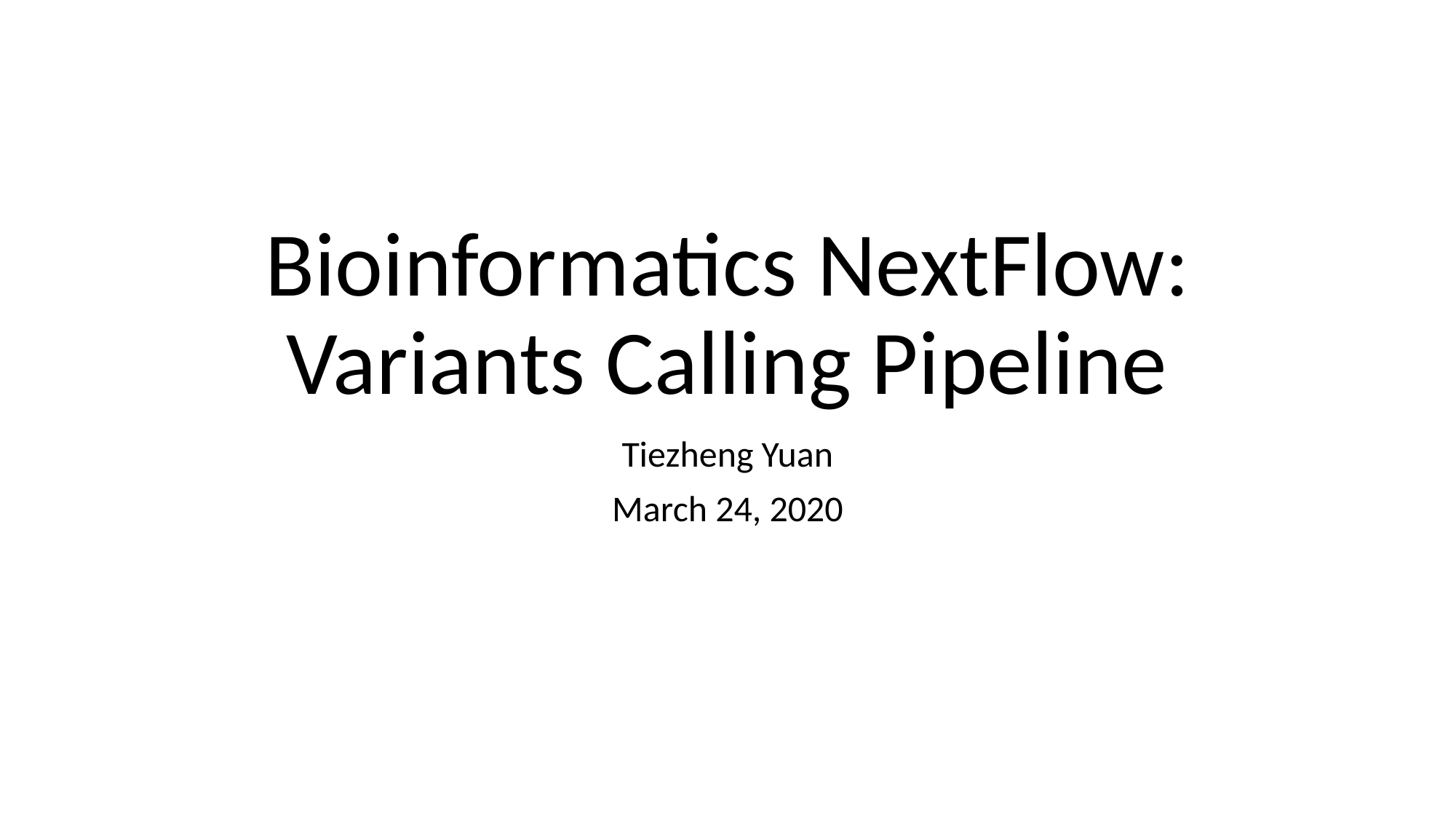

# Bioinformatics NextFlow: Variants Calling Pipeline
Tiezheng Yuan
March 24, 2020